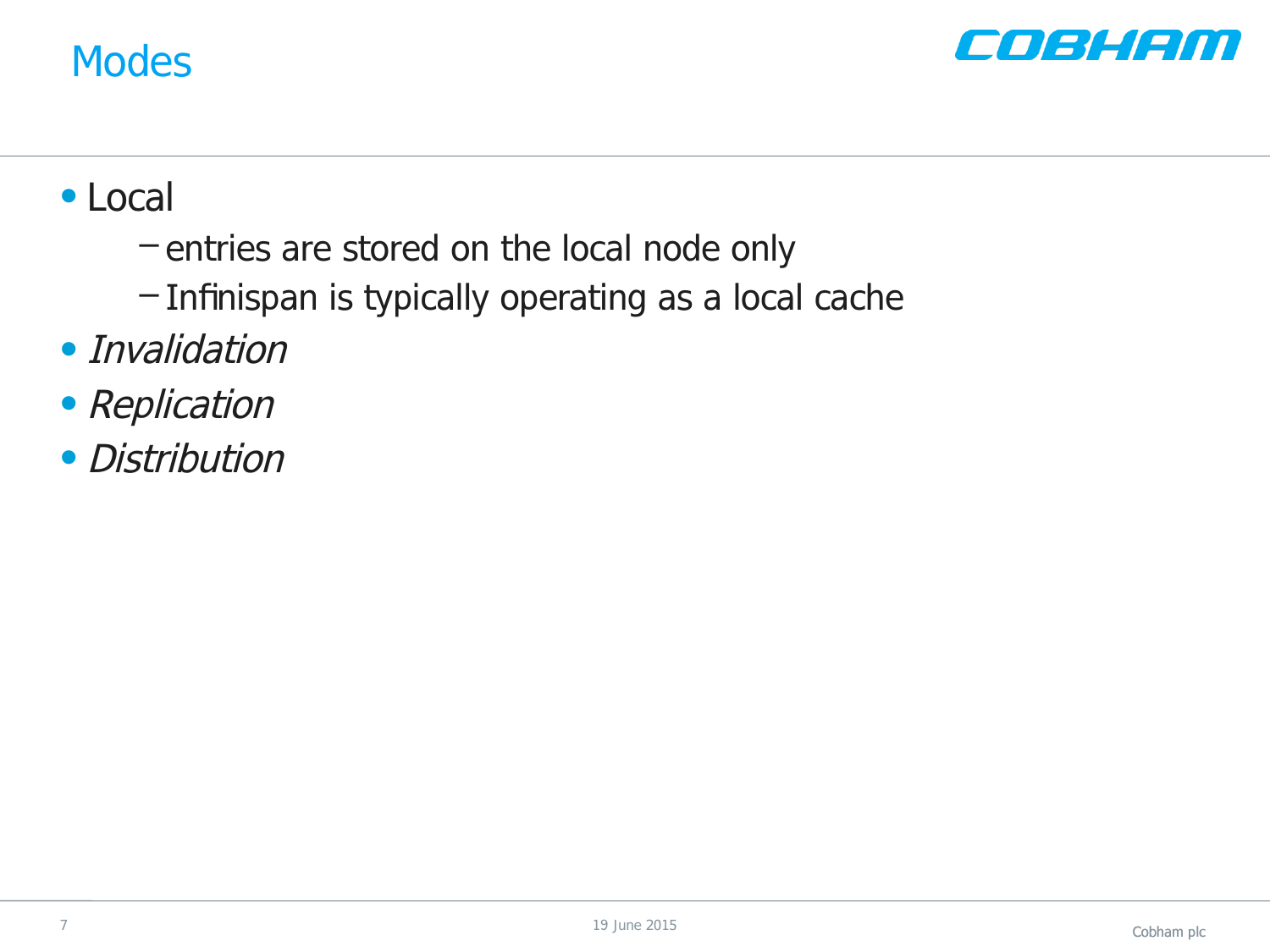

# Modes

Local
entries are stored on the local node only
Infinispan is typically operating as a local cache
Invalidation
Replication
Distribution
7
19 June 2015